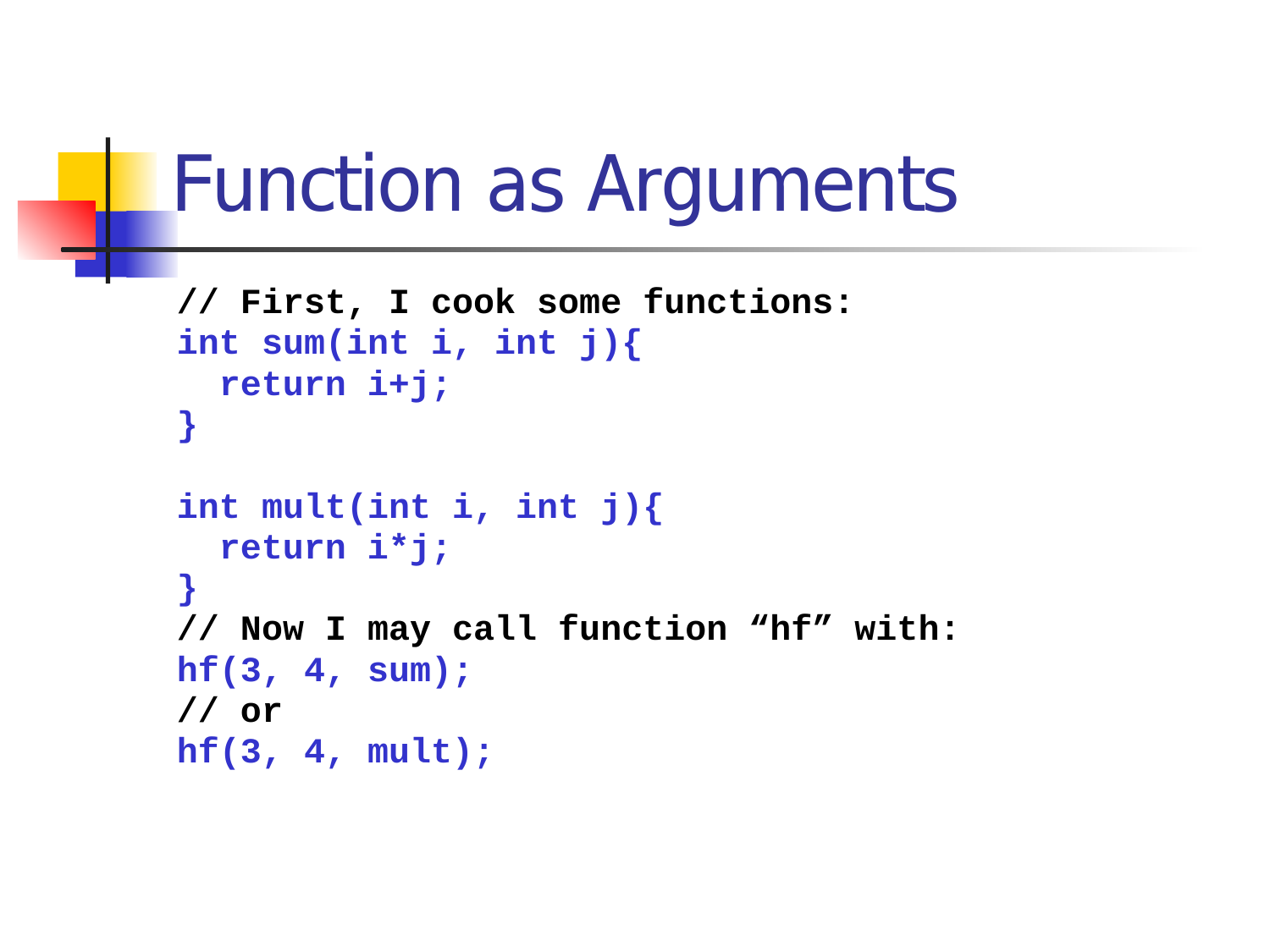

# Function as Arguments
// First, I cook some functions:
int sum(int i, int j){
  return i+j;
}

int mult(int i, int j){
  return i*j;
}
// Now I may call function “hf” with:
hf(3, 4, sum);
// or
hf(3, 4, mult);